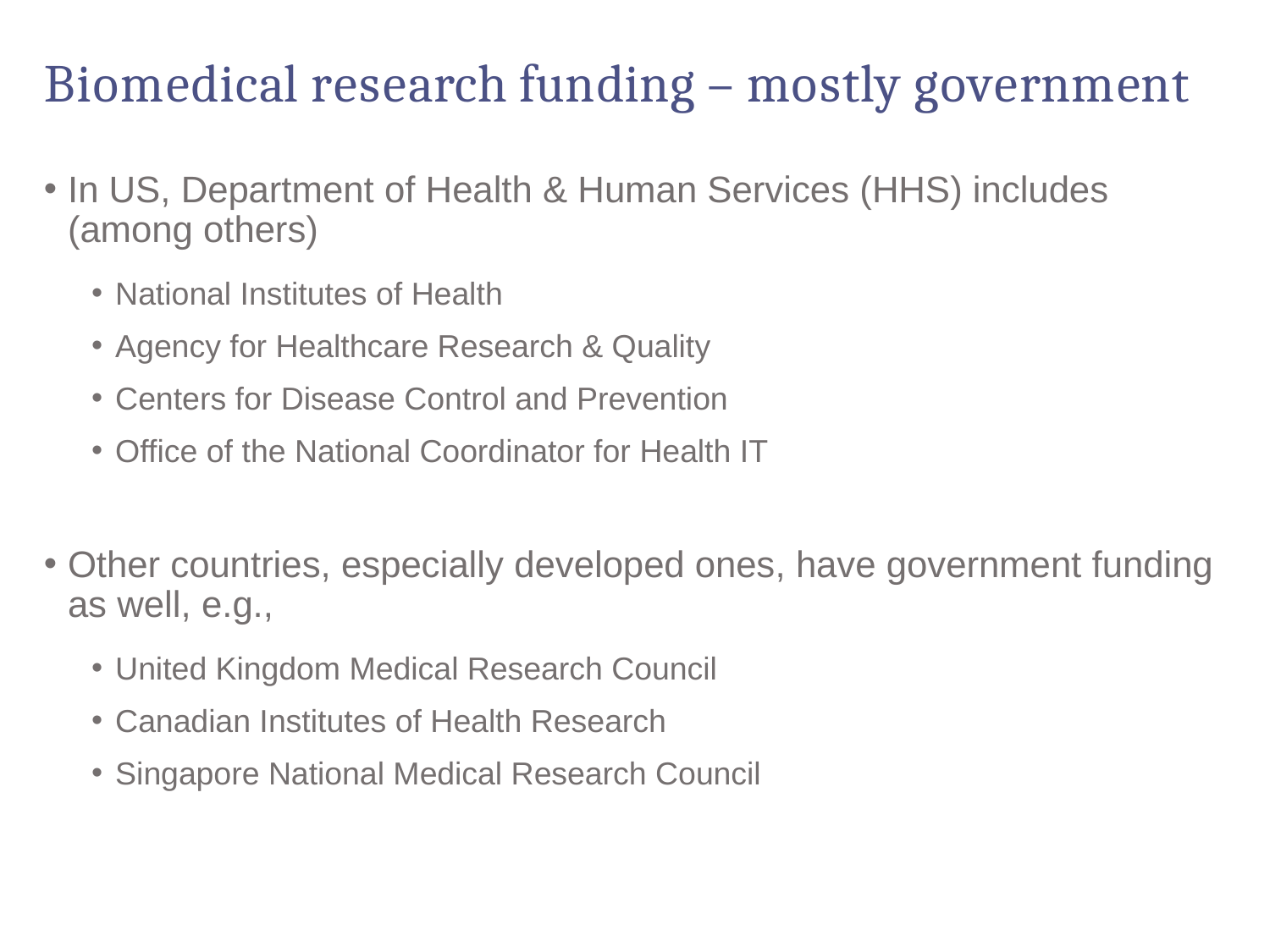

# Biomedical research funding – mostly government
In US, Department of Health & Human Services (HHS) includes (among others)
National Institutes of Health
Agency for Healthcare Research & Quality
Centers for Disease Control and Prevention
Office of the National Coordinator for Health IT

Other countries, especially developed ones, have government funding as well, e.g.,
United Kingdom Medical Research Council
Canadian Institutes of Health Research
Singapore National Medical Research Council